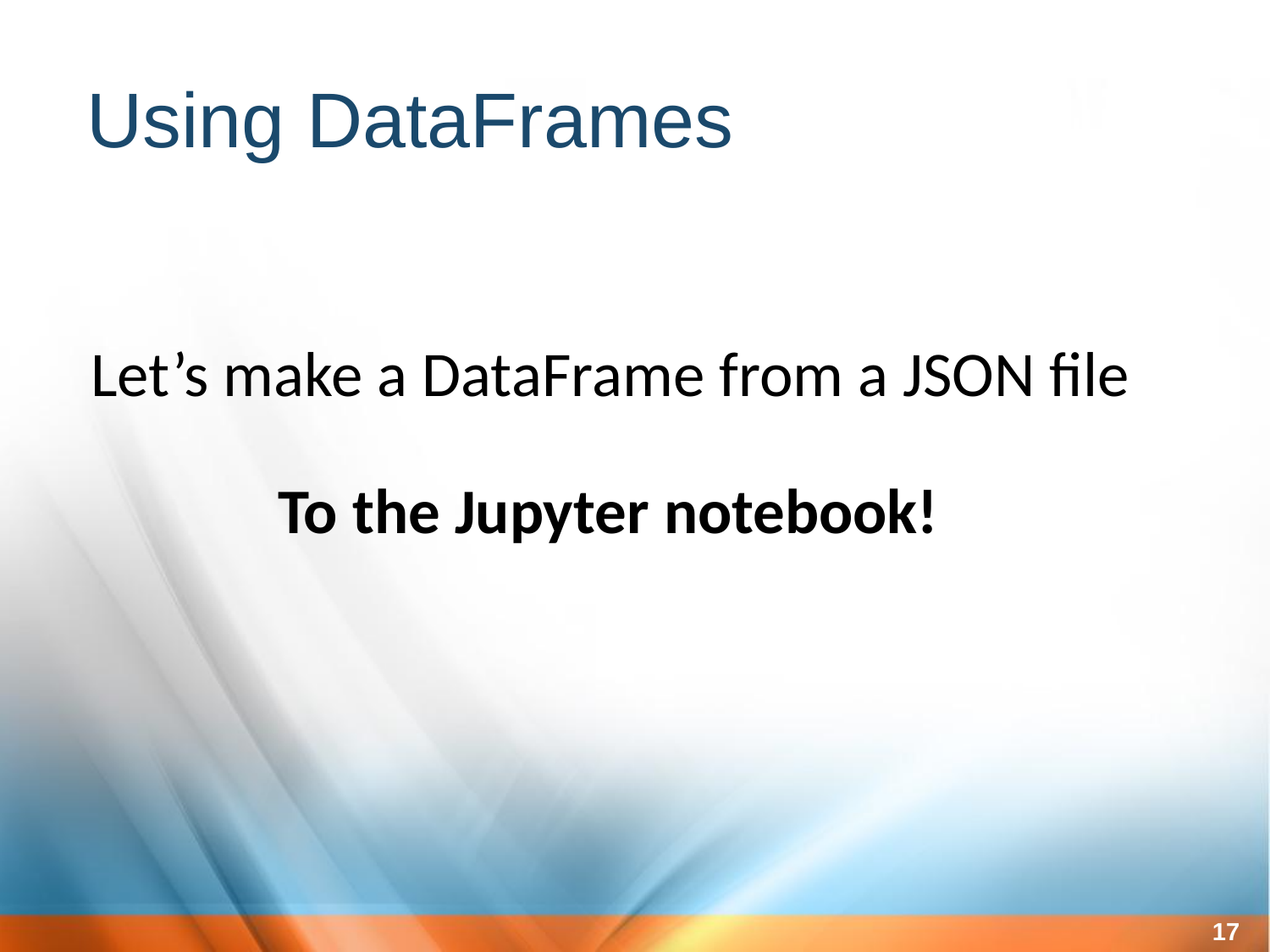

Using DataFrames

Let’s make a DataFrame from a JSON file

             To the Jupyter notebook!